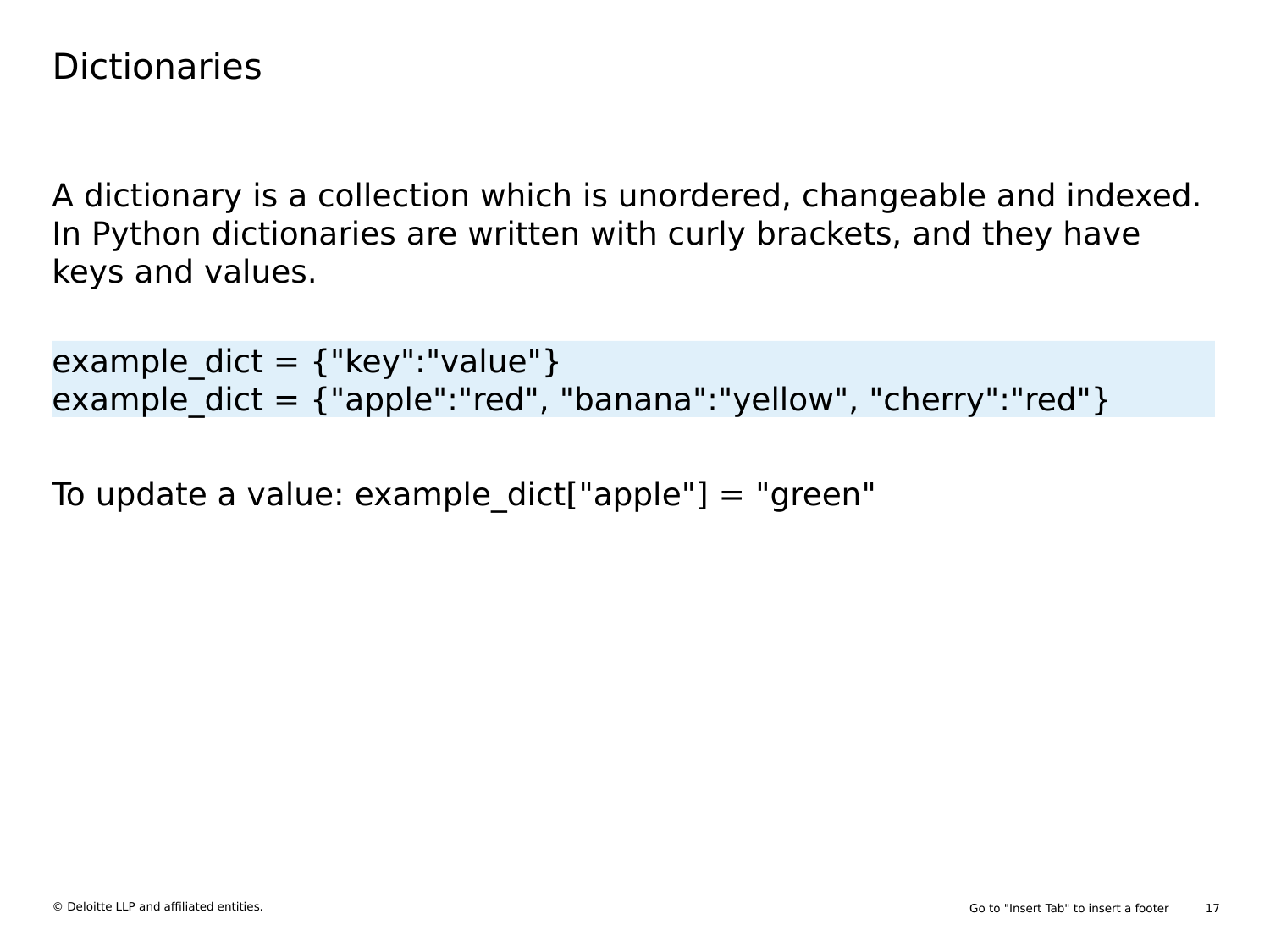

# Dictionaries

A dictionary is a collection which is unordered, changeable and indexed. In Python dictionaries are written with curly brackets, and they have keys and values.

To update a value: example_dict["apple"] = "green"

example_dict = {"key":"value"}
example_dict = {"apple":"red", "banana":"yellow", "cherry":"red"}
Go to "Insert Tab" to insert a footer
17